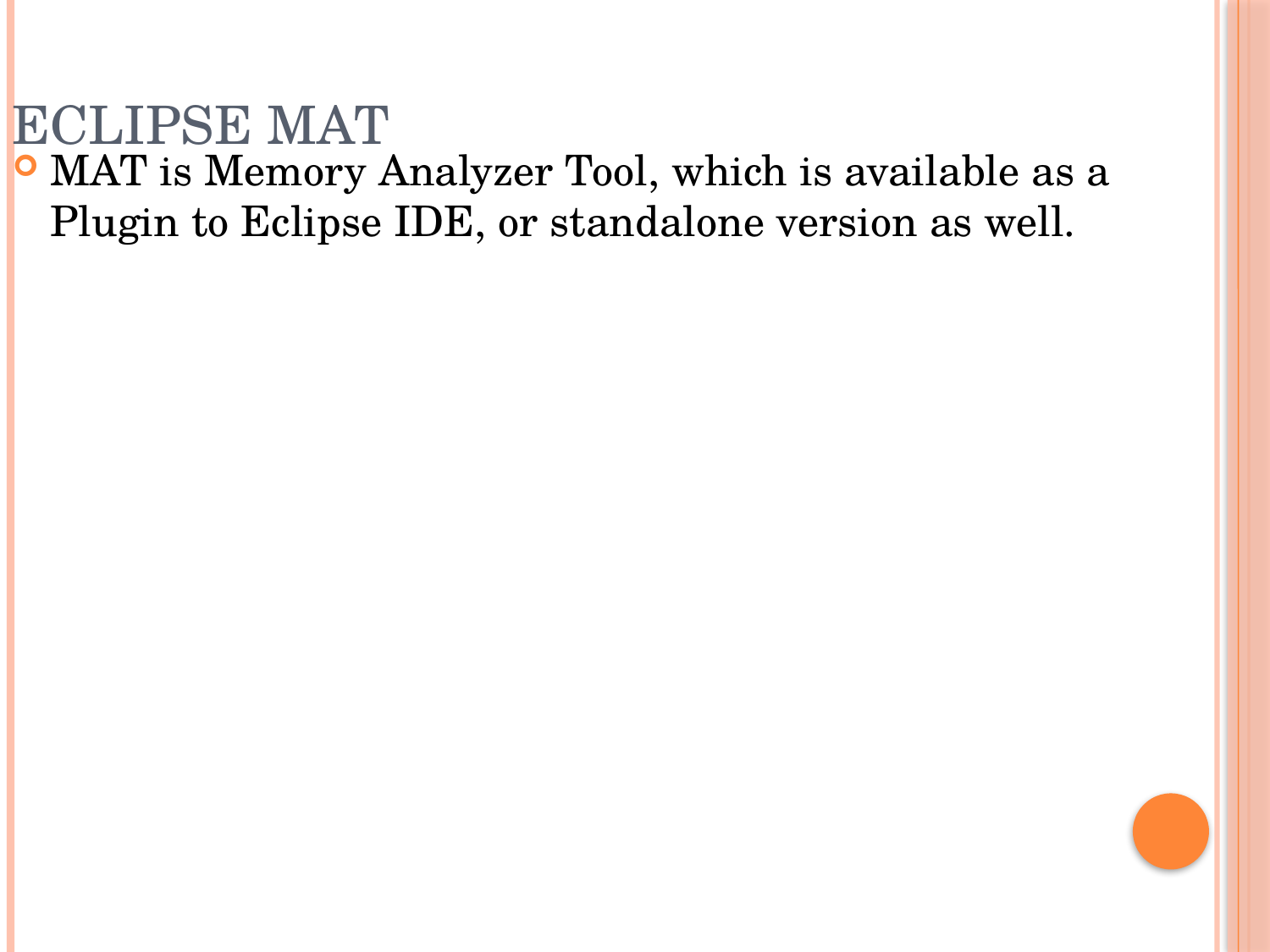

Eclipse MAT
MAT is Memory Analyzer Tool, which is available as a Plugin to Eclipse IDE, or standalone version as well.